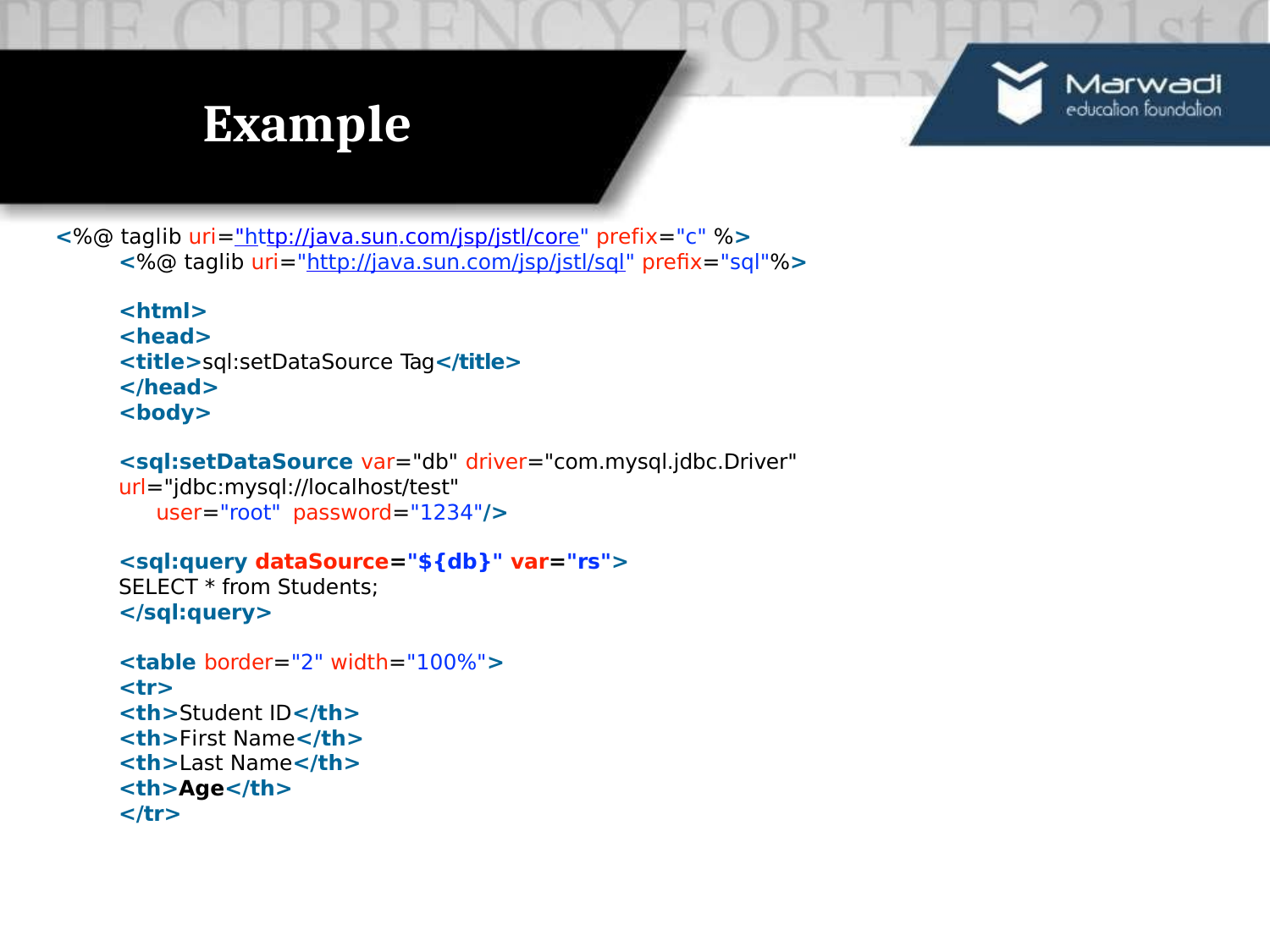

# Example
<%@ taglib uri="http://java.sun.com/jsp/jstl/core" prefix="c" %>
<%@ taglib uri="http://java.sun.com/jsp/jstl/sql" prefix="sql"%>

<html>
<head>
<title>sql:setDataSource Tag</title>
</head>
<body>

<sql:setDataSource var="db" driver="com.mysql.jdbc.Driver"
url="jdbc:mysql://localhost/test"
user="root" password="1234"/>

<sql:query dataSource="${db}" var="rs">
SELECT * from Students;
</sql:query>

<table border="2" width="100%">
<tr>
<th>Student ID</th>
<th>First Name</th>
<th>Last Name</th>
<th>Age</th>
</tr>